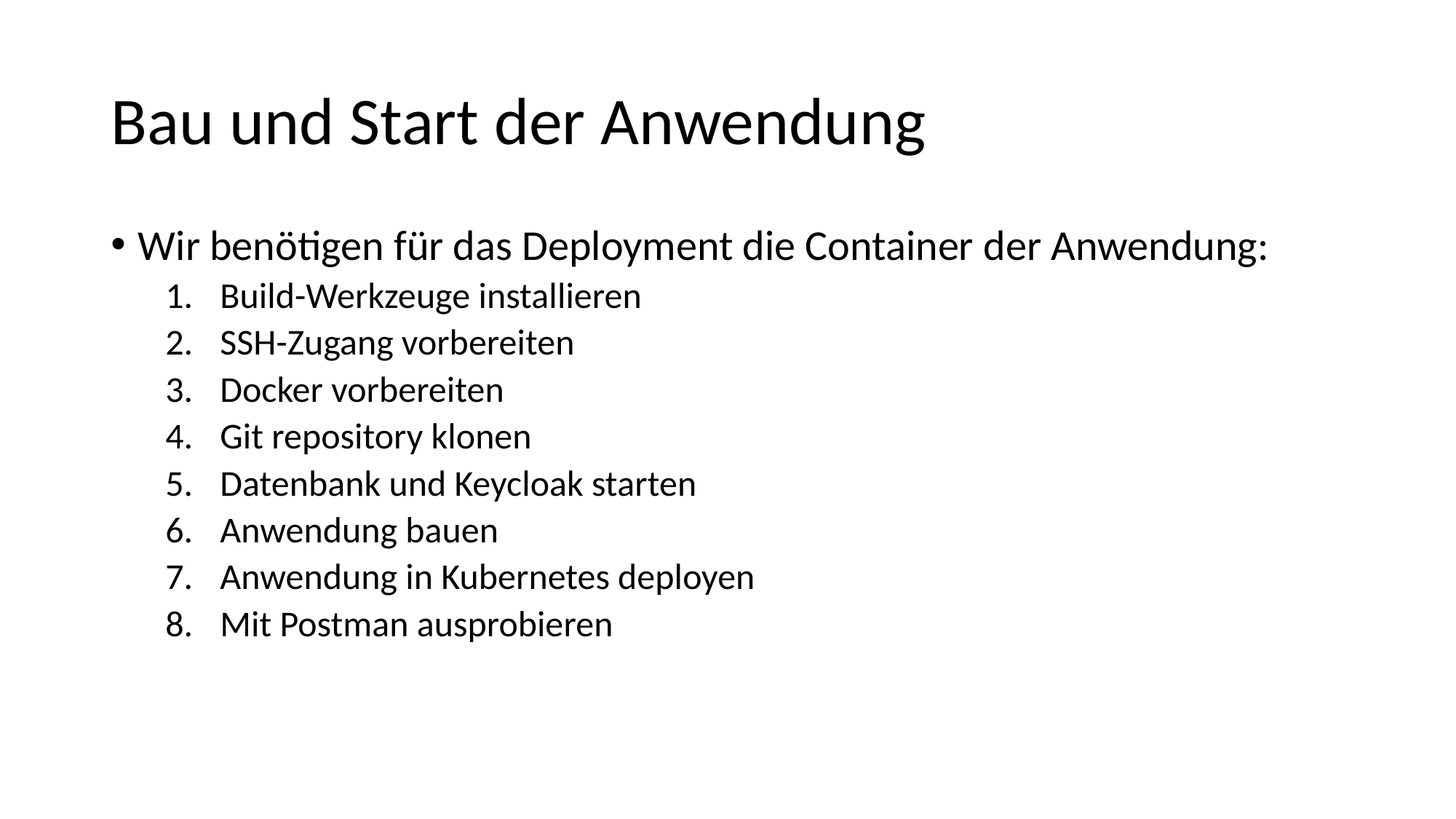

# Bau und Start der Anwendung
Wir benötigen für das Deployment die Container der Anwendung:
Build-Werkzeuge installieren
SSH-Zugang vorbereiten
Docker vorbereiten
Git repository klonen
Datenbank und Keycloak starten
Anwendung bauen
Anwendung in Kubernetes deployen
Mit Postman ausprobieren